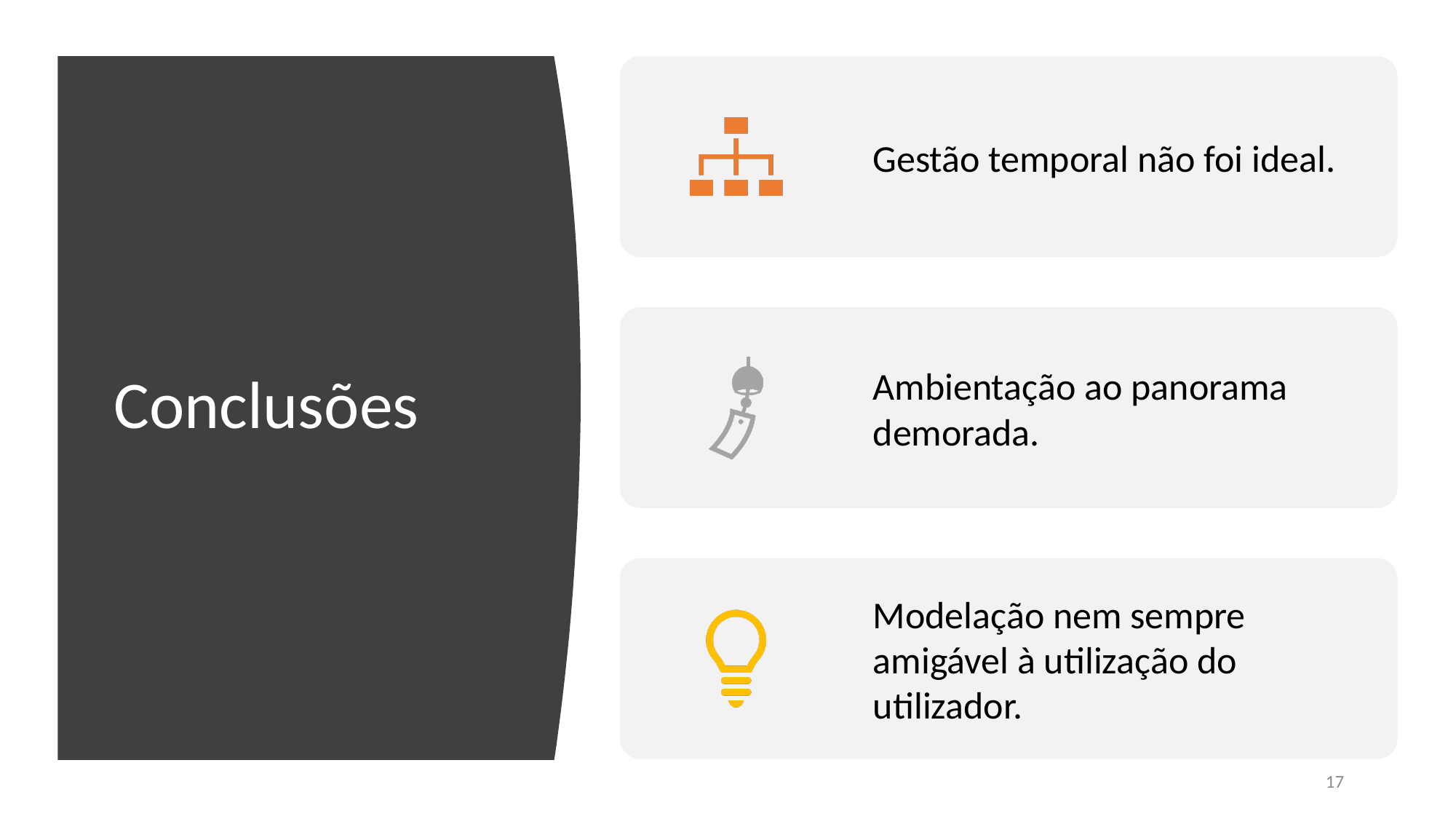

Gestão temporal não foi ideal.
Ambientação ao panorama demorada.
Modelação nem sempre amigável à utilização do utilizador.

# Conclusões
17